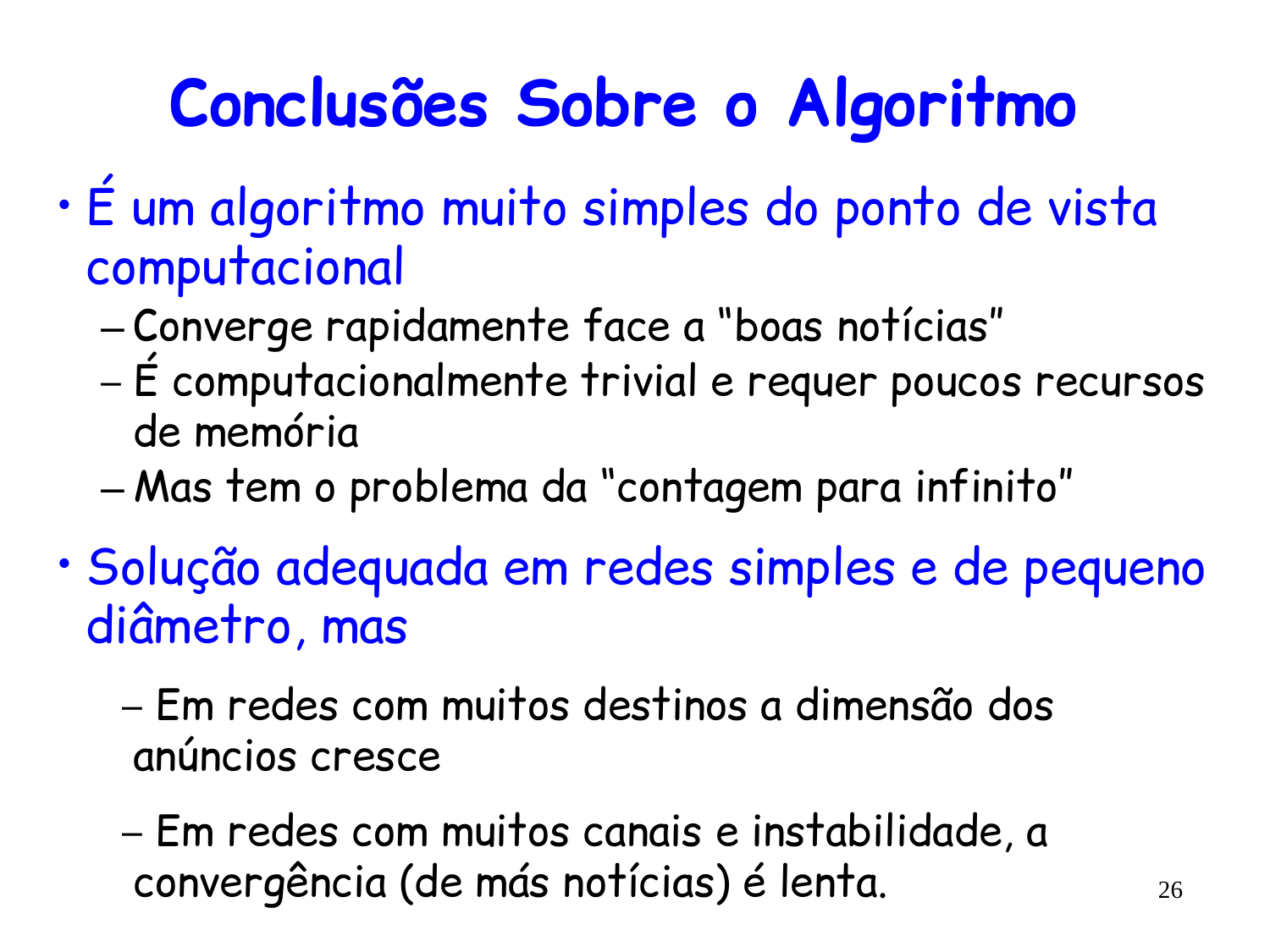

# Conclusões Sobre o Algoritmo
É um algoritmo muito simples do ponto de vista computacional
Converge rapidamente face a “boas notícias”
É computacionalmente trivial e requer poucos recursos de memória
Mas tem o problema da “contagem para infinito”
Solução adequada em redes simples e de pequeno diâmetro, mas
 Em redes com muitos destinos a dimensão dos anúncios cresce
 Em redes com muitos canais e instabilidade, a convergência (de más notícias) é lenta.
26